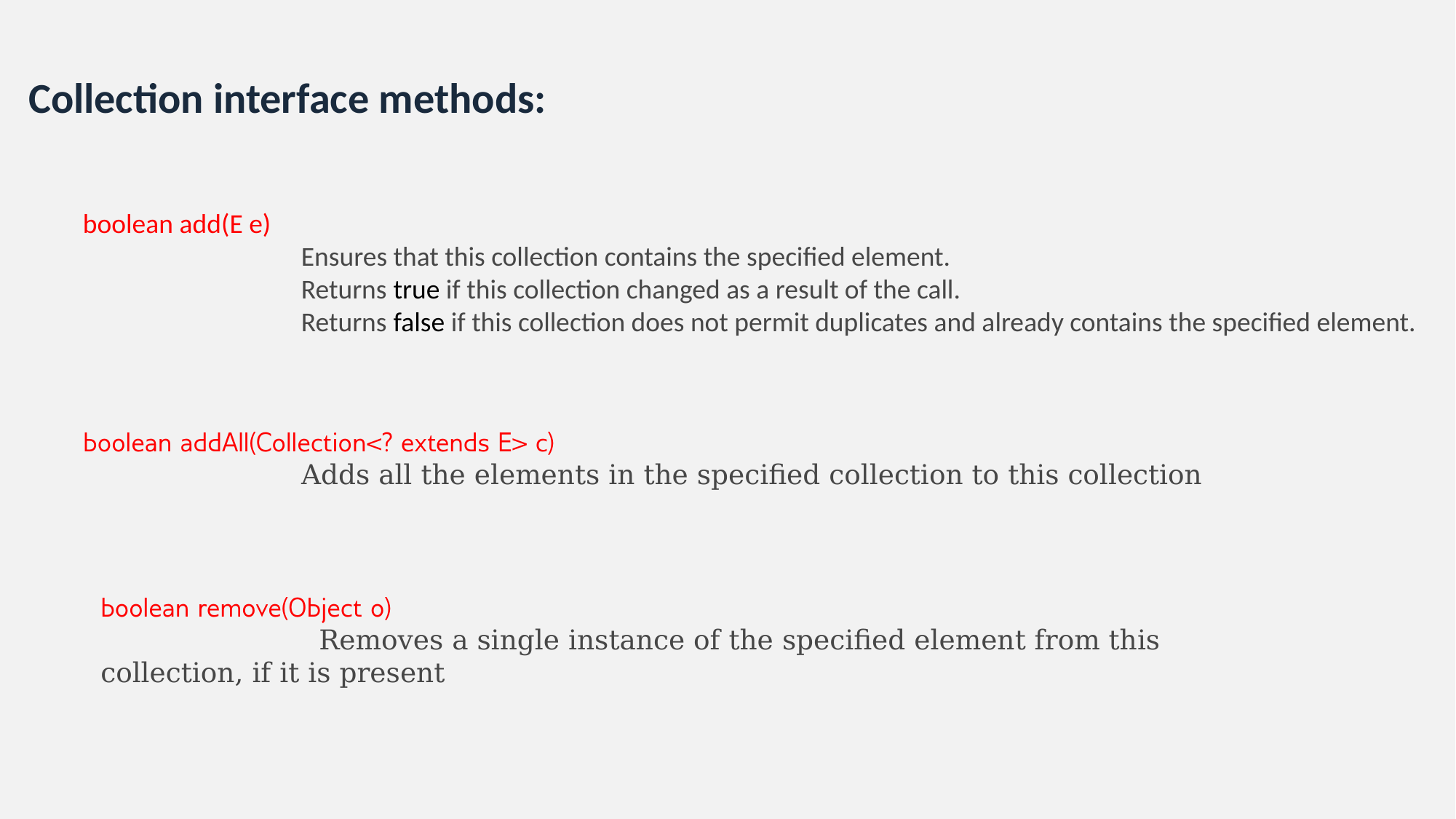

Collection interface methods:
boolean add​(E e)
		Ensures that this collection contains the specified element.
		Returns true if this collection changed as a result of the call.
		Returns false if this collection does not permit duplicates and already contains the specified element.
boolean addAll​(Collection<? extends E> c)
		Adds all the elements in the specified collection to this collection
boolean remove​(Object o)
		Removes a single instance of the specified element from this collection, if it is present